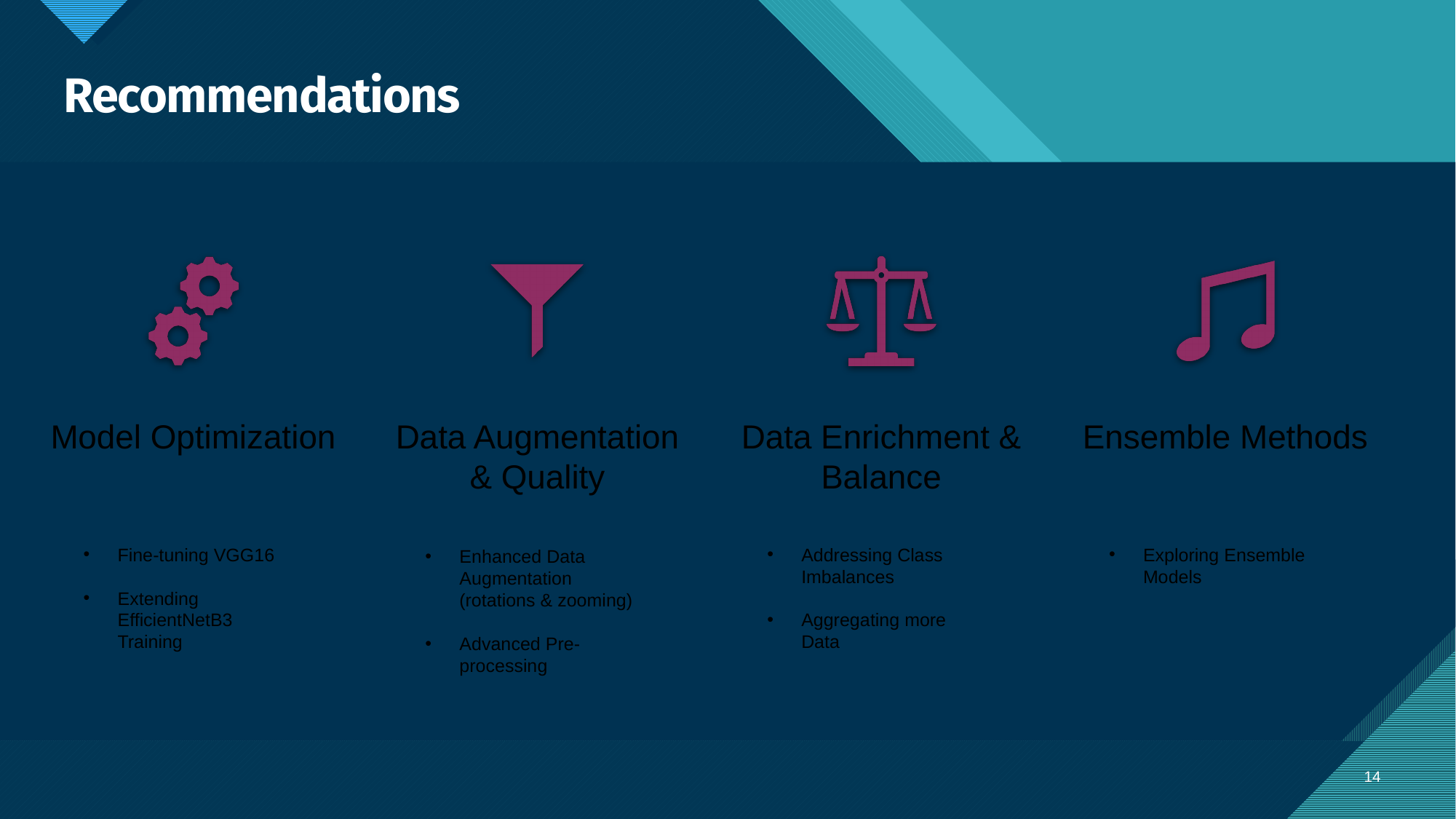

# Recommendations
Model Optimization
Data Augmentation & Quality
Data Enrichment & Balance
Ensemble Methods
Exploring Ensemble Models
Addressing Class Imbalances

Aggregating more Data
Fine-tuning VGG16

Extending EfficientNetB3 Training
Enhanced Data Augmentation (rotations & zooming)

Advanced Pre-processing
14